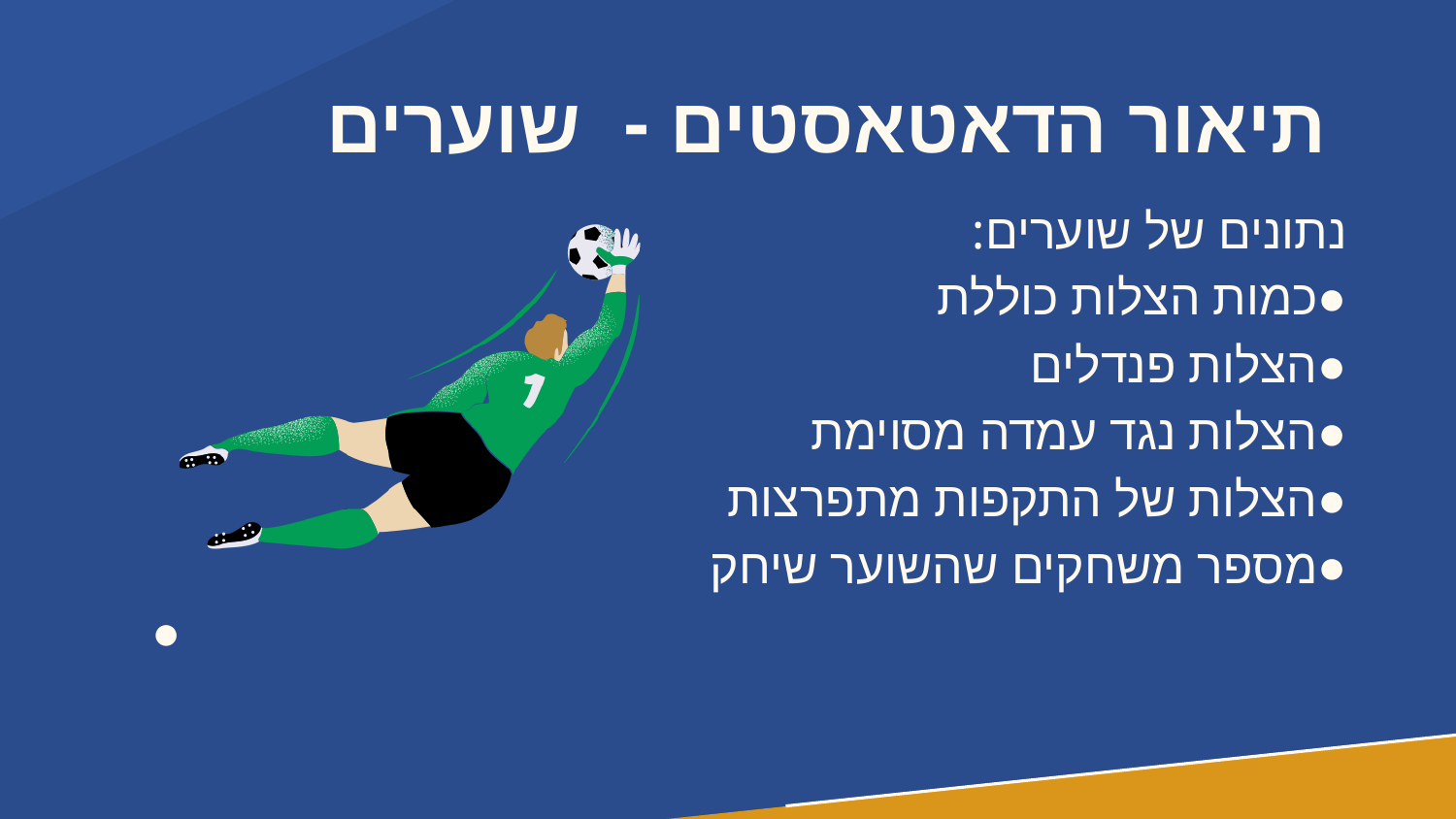

# תיאור הדאטאסטים -  שוערים
נתונים של שוערים:
●כמות הצלות כוללת
●הצלות פנדלים
●הצלות נגד עמדה מסוימת
●הצלות של התקפות מתפרצות
●מספר משחקים שהשוער שיחק
●